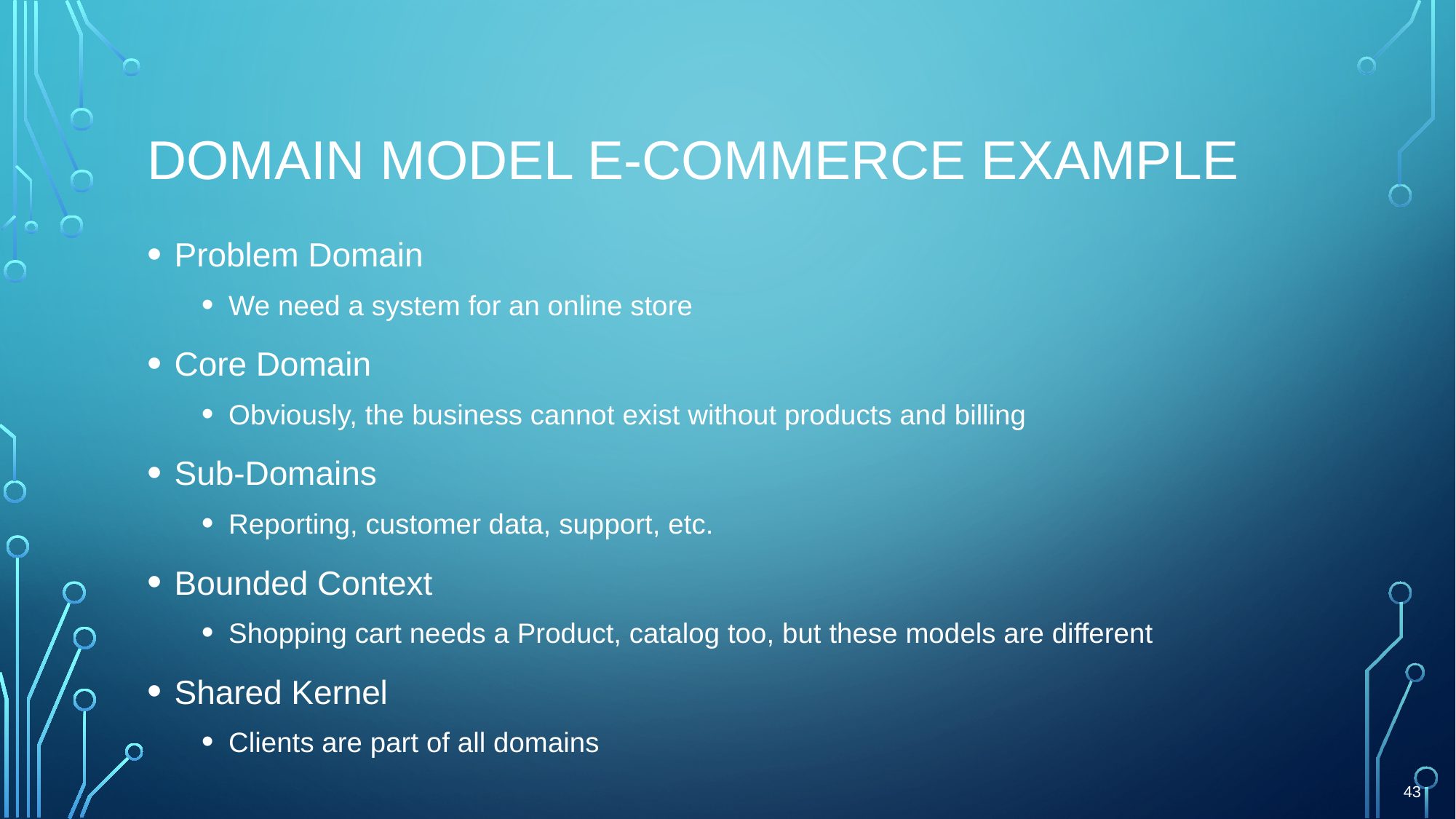

# Domain Model e-commerce Example
Problem Domain
We need a system for an online store
Core Domain
Obviously, the business cannot exist without products and billing
Sub-Domains
Reporting, customer data, support, etc.
Bounded Context
Shopping cart needs a Product, catalog too, but these models are different
Shared Kernel
Clients are part of all domains
43